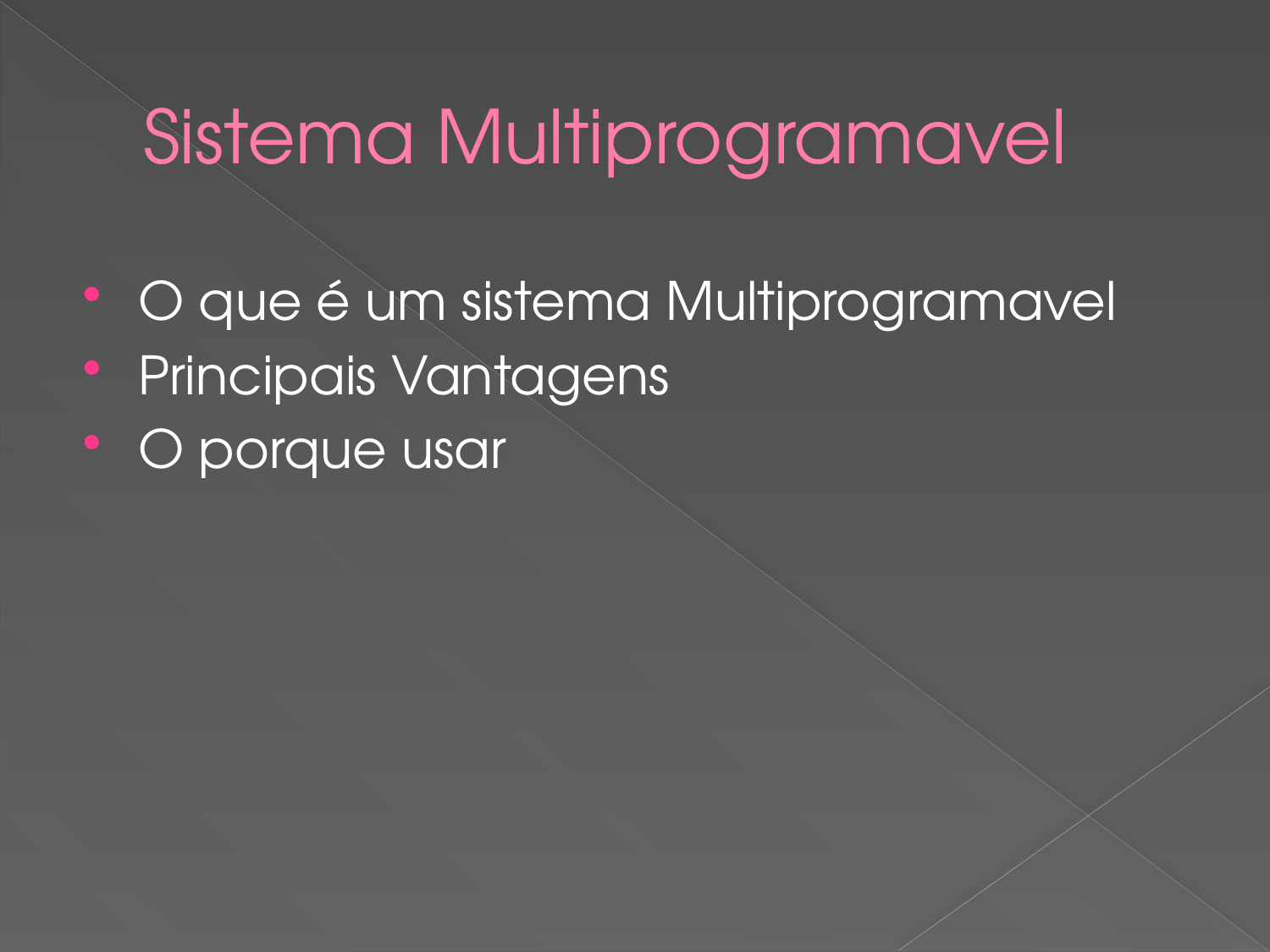

# Sistema Multiprogramavel
O que é um sistema Multiprogramavel
Principais Vantagens
O porque usar